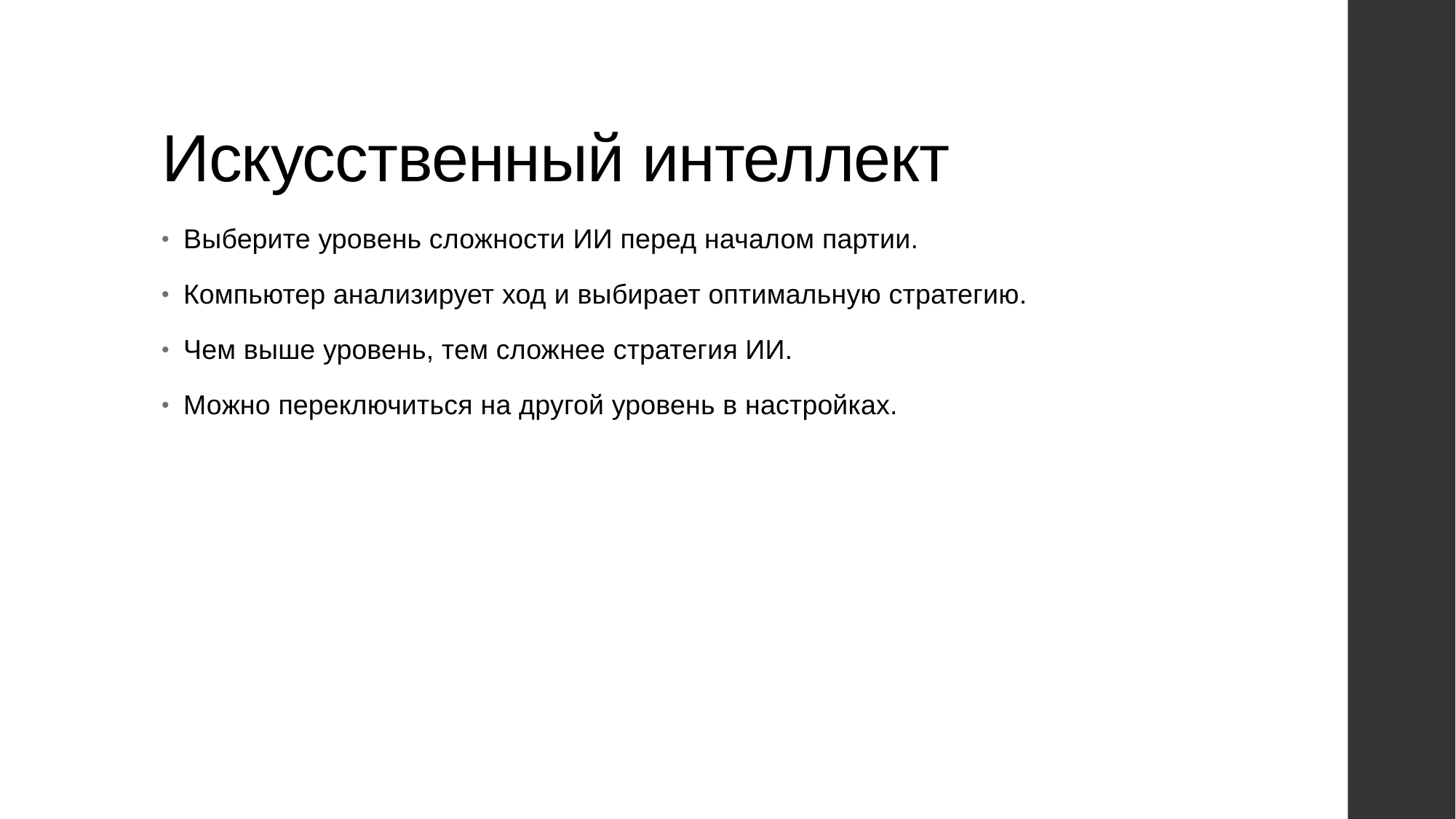

# Искусственный интеллект
Выберите уровень сложности ИИ перед началом партии.
Компьютер анализирует ход и выбирает оптимальную стратегию.
Чем выше уровень, тем сложнее стратегия ИИ.
Можно переключиться на другой уровень в настройках.